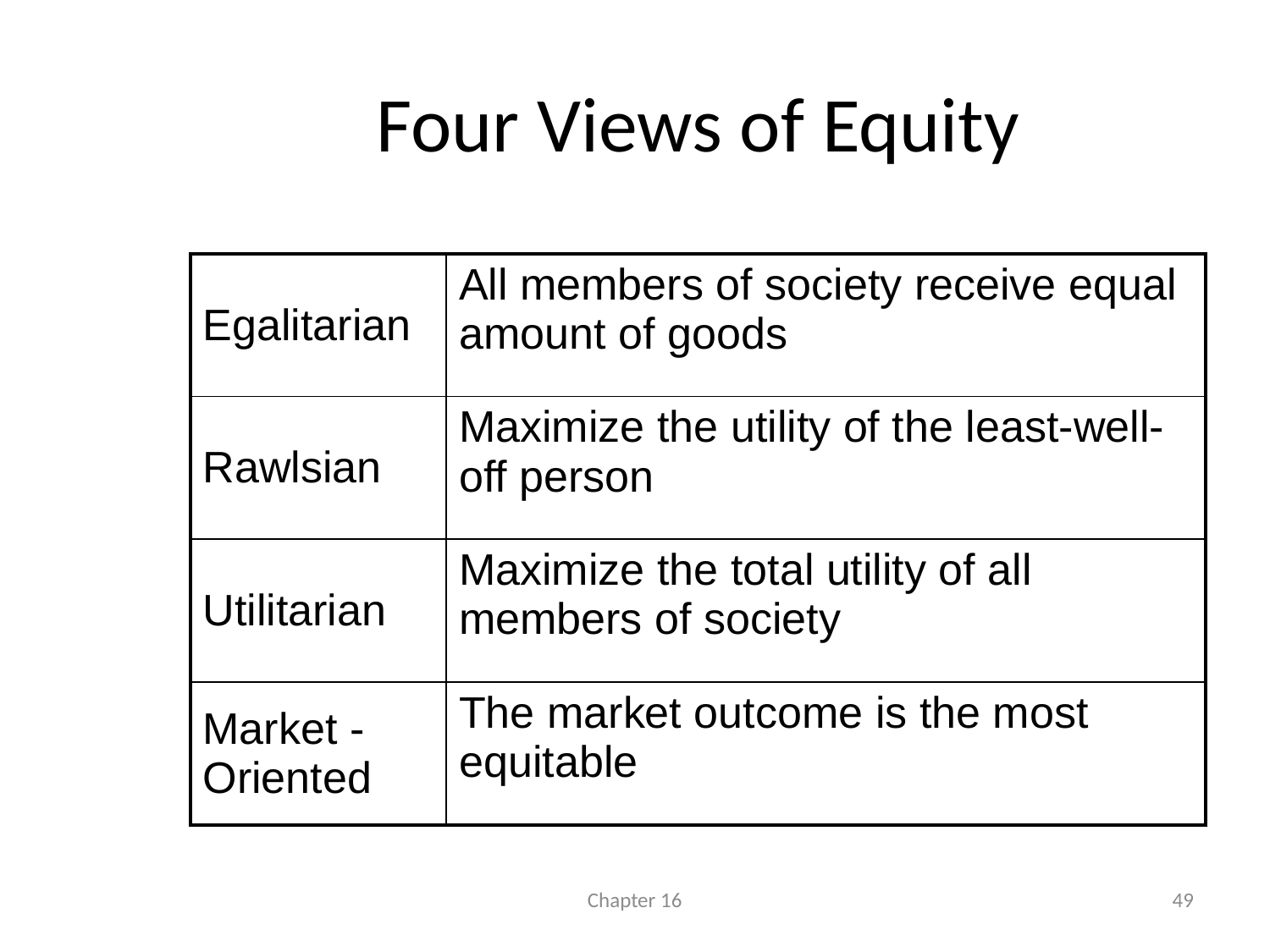

# Four Views of Equity
| Egalitarian | All members of society receive equal amount of goods |
| --- | --- |
| Rawlsian | Maximize the utility of the least-well-off person |
| Utilitarian | Maximize the total utility of all members of society |
| Market - Oriented | The market outcome is the most equitable |
Chapter 16
49